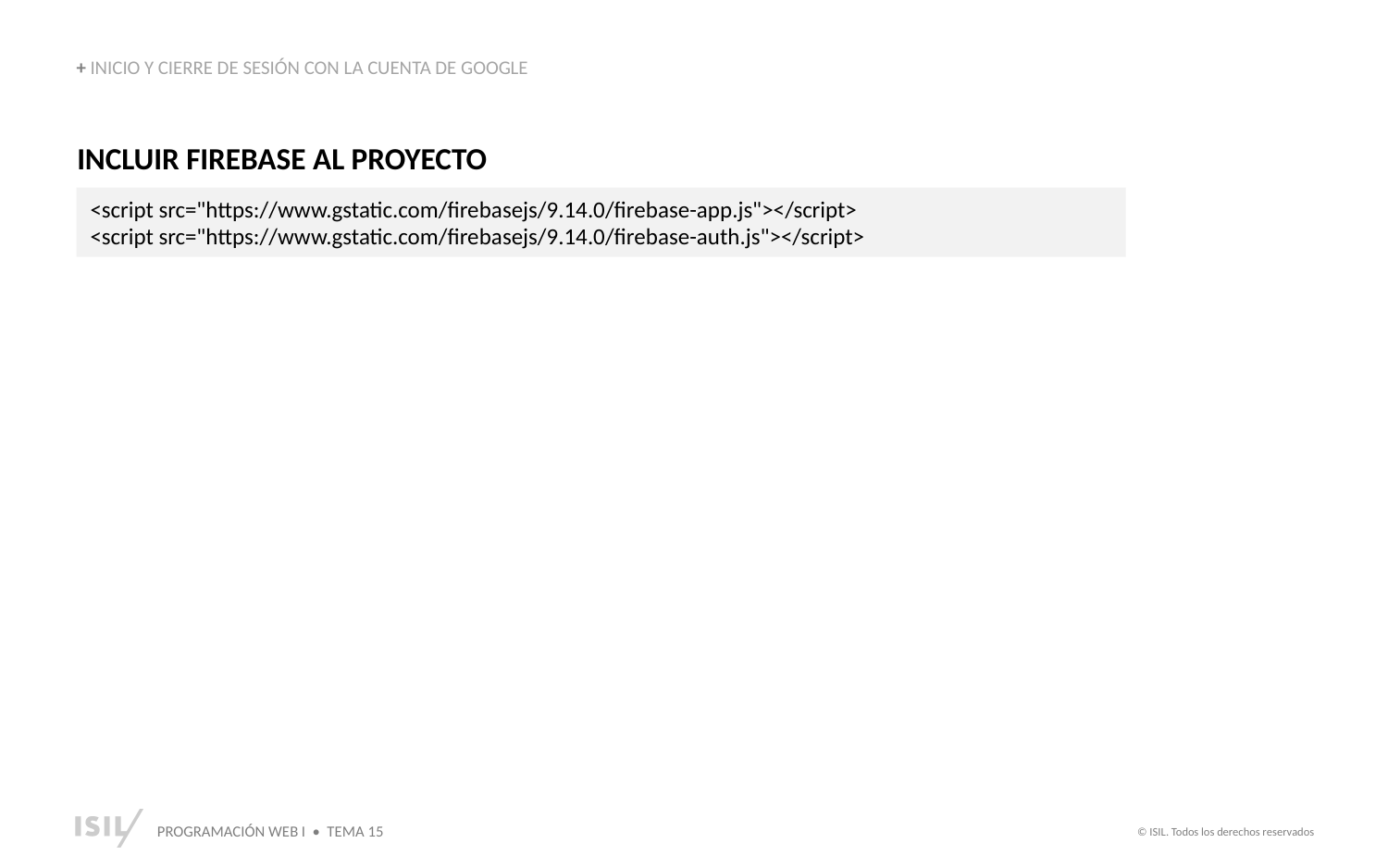

+ INICIO Y CIERRE DE SESIÓN CON LA CUENTA DE GOOGLE
INCLUIR FIREBASE AL PROYECTO
<script src="https://www.gstatic.com/firebasejs/9.14.0/firebase-app.js"></script>
<script src="https://www.gstatic.com/firebasejs/9.14.0/firebase-auth.js"></script>